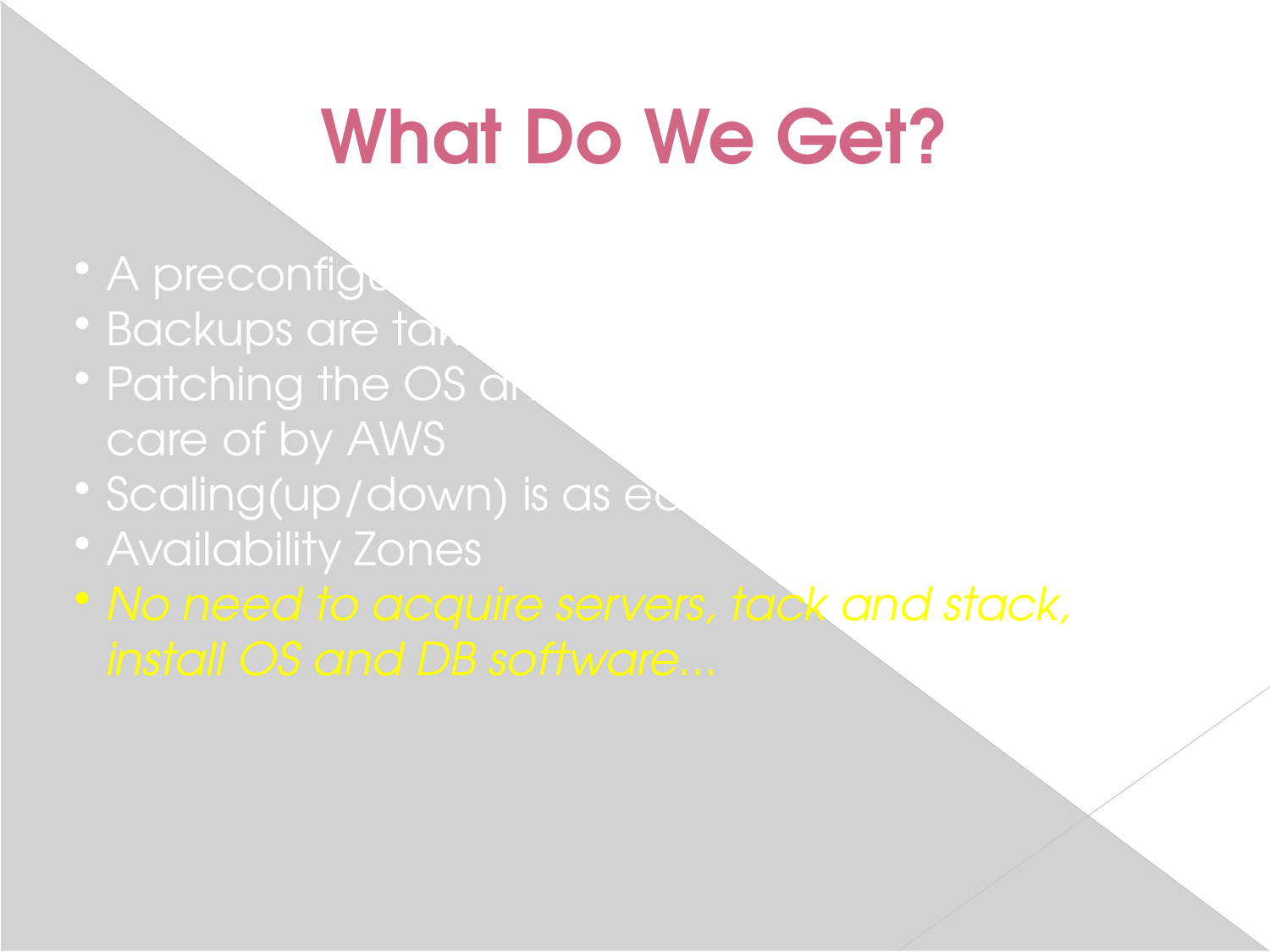

What Do We Get?
A preconfigured and installed database
Backups are taken care of for us
Patching the OS and the database are taken care of by AWS
Scaling(up/down) is as easy as pushing a button
Availability Zones
No need to acquire servers, tack and stack, install OS and DB software…